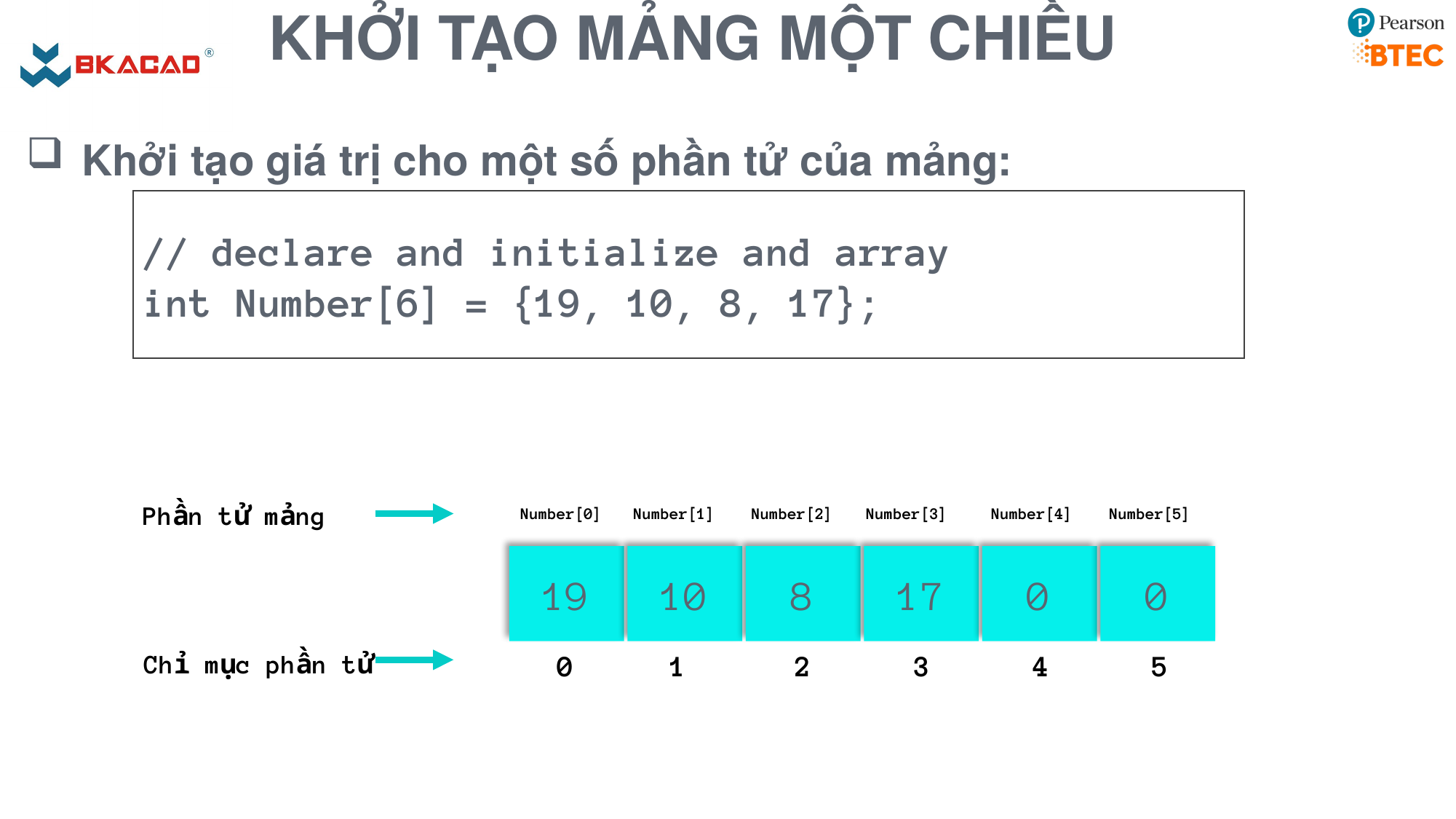

# KHỞI TẠO MẢNG MỘT CHIỀU
Khởi tạo giá trị cho một số phần tử của mảng:
// declare and initialize and array
int Number[6] = {19, 10, 8, 17};
Phần tử mảng
Number[0]
Number[1]
Number[2]
Number[3]
Number[4]
Number[5]
19
10
8
17
0
0
Chỉ mục phần tử
0
1
2
3
4
5